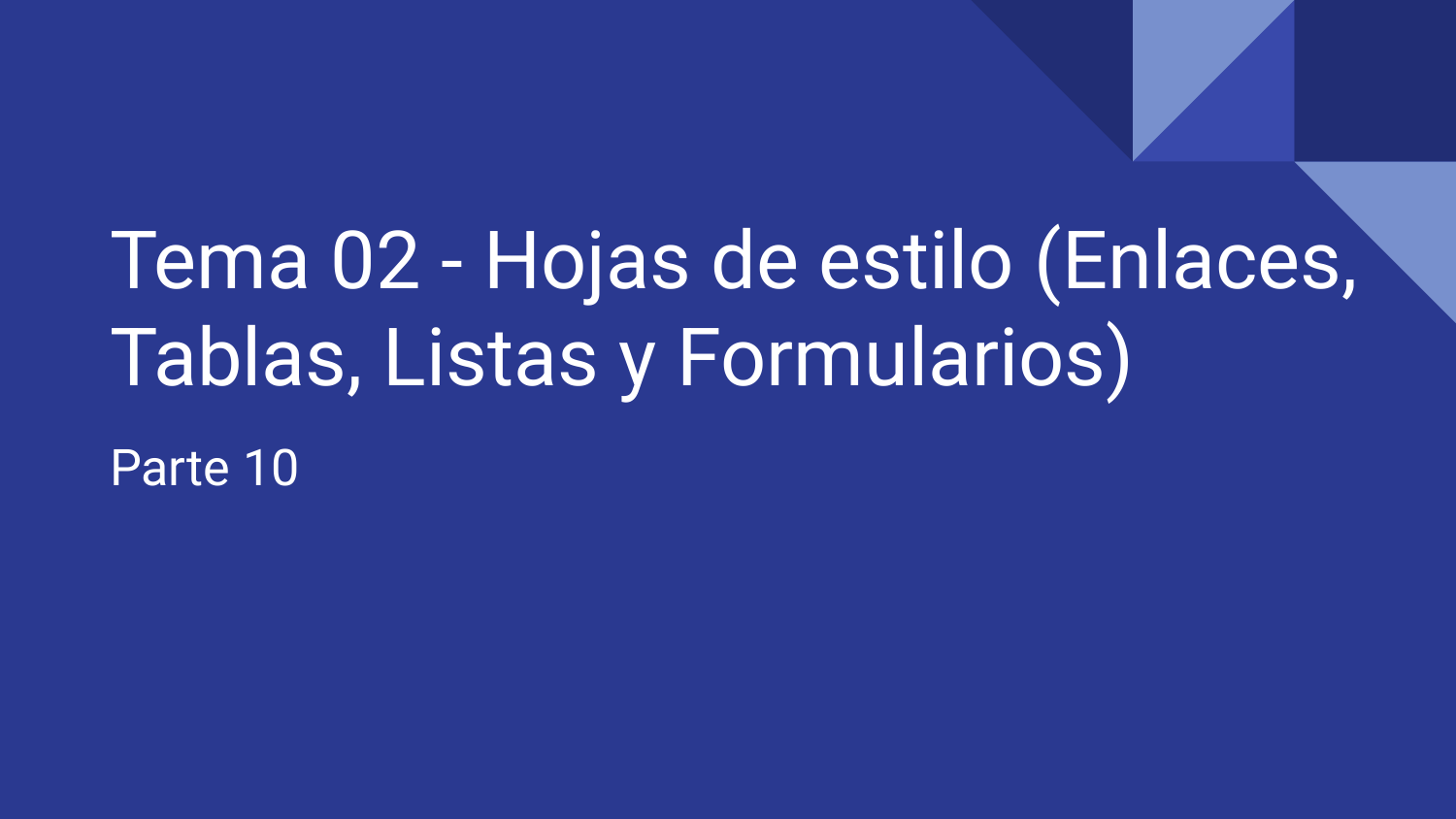

# Tema 02 - Hojas de estilo (Enlaces, Tablas, Listas y Formularios)
Parte 10